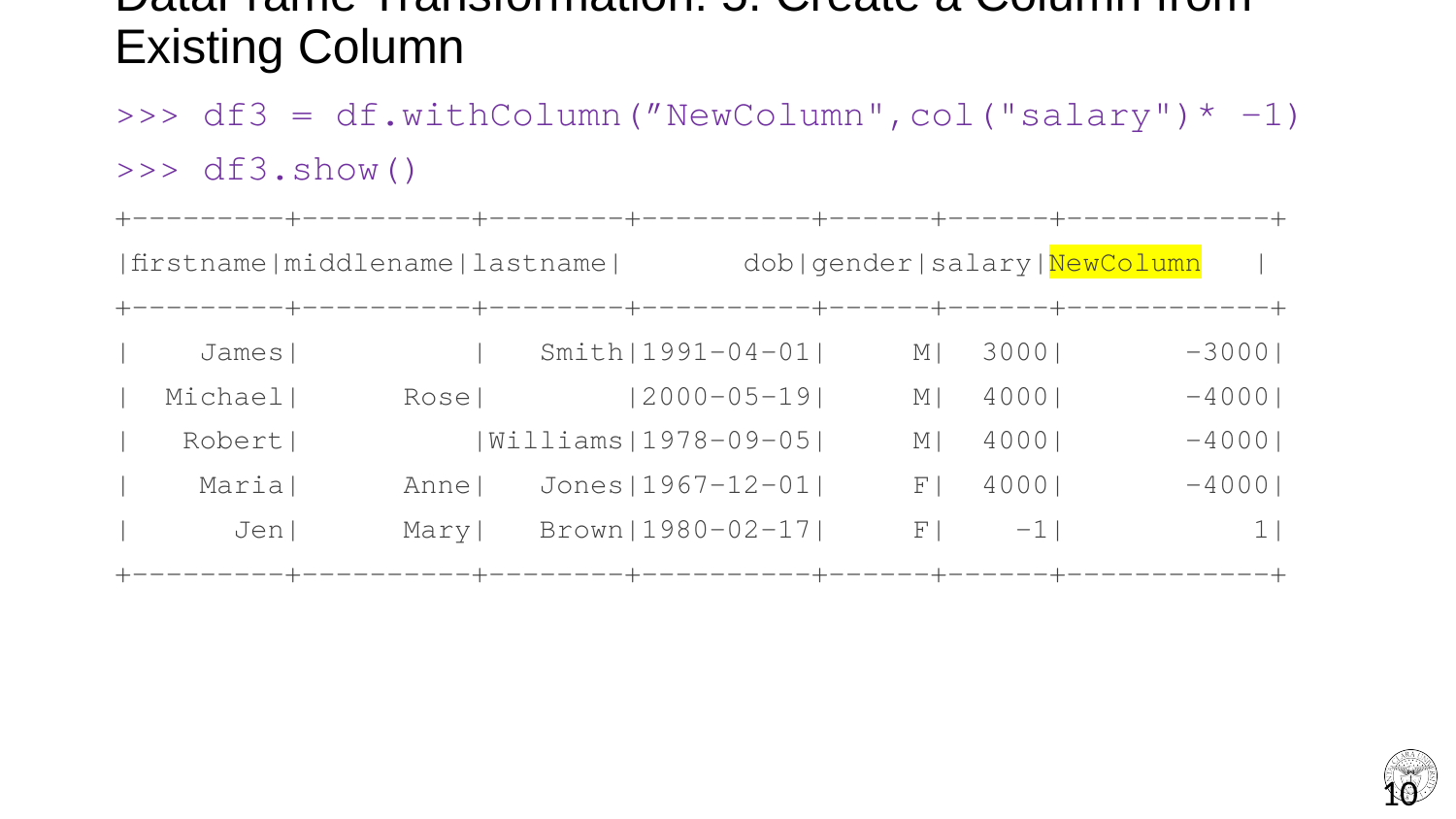

# DataFrame Transformation: 5. Create a Column from Existing Column
>>> df3 = df.withColumn(”NewColumn",col("salary")* -1)
>>> df3.show()
+---------+----------+--------+----------+------+------+------------+
|firstname|middlename|lastname|       dob|gender|salary|NewColumn   |
+---------+----------+--------+----------+------+------+------------+
|    James|          |   Smith|1991-04-01|     M|  3000|       -3000|
|  Michael|      Rose|        |2000-05-19|     M|  4000|       -4000|
|   Robert|          |Williams|1978-09-05|     M|  4000|       -4000|
|    Maria|      Anne|   Jones|1967-12-01|     F|  4000|       -4000|
|      Jen|      Mary|   Brown|1980-02-17|     F|    -1|           1|
+---------+----------+--------+----------+------+------+------------+
10